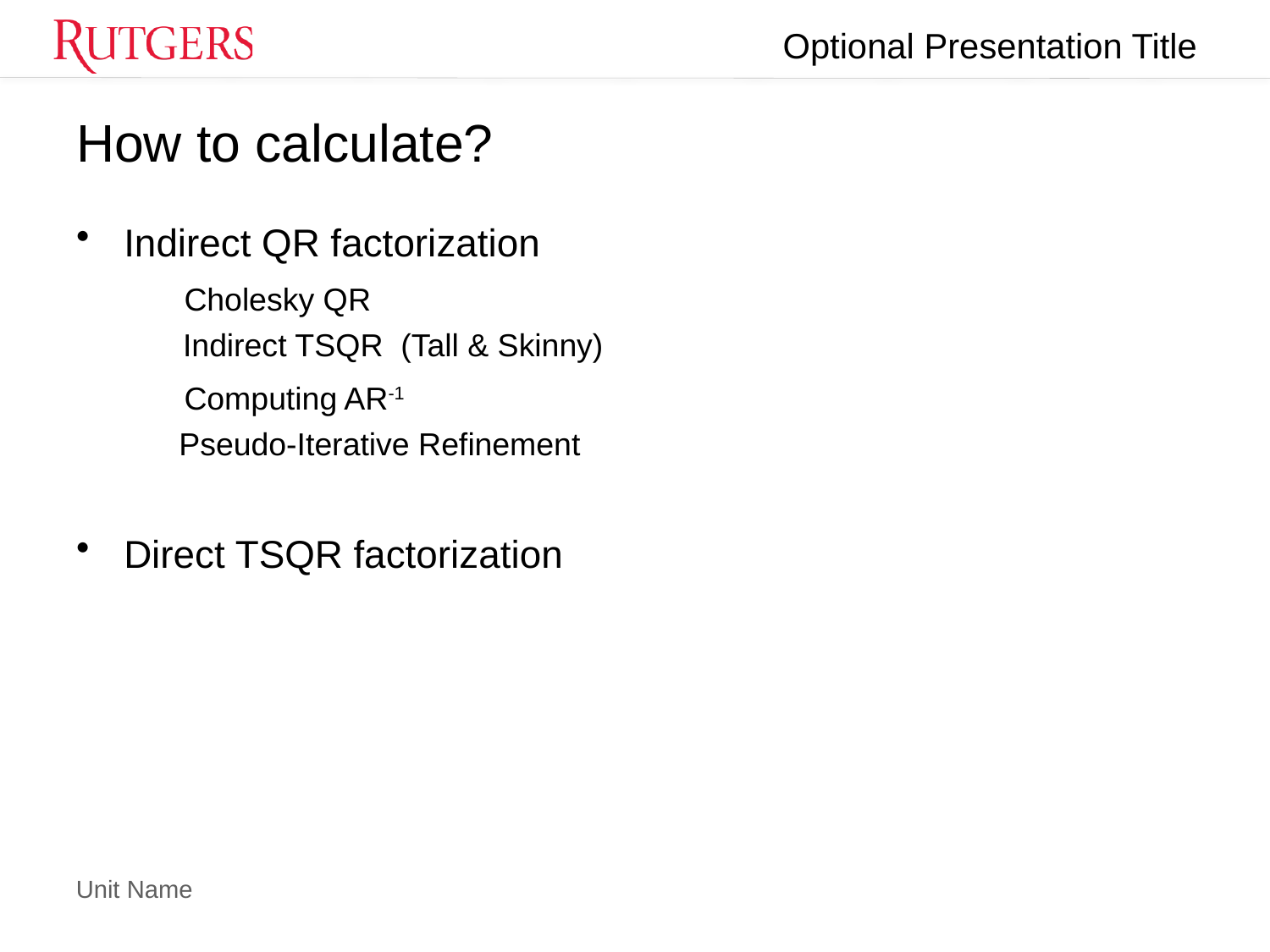

# How to calculate?
Indirect QR factorization
          Cholesky QR
            Indirect TSQR  (Tall & Skinny)
          Computing AR-1
            Pseudo-Iterative Refinement

Direct TSQR factorization